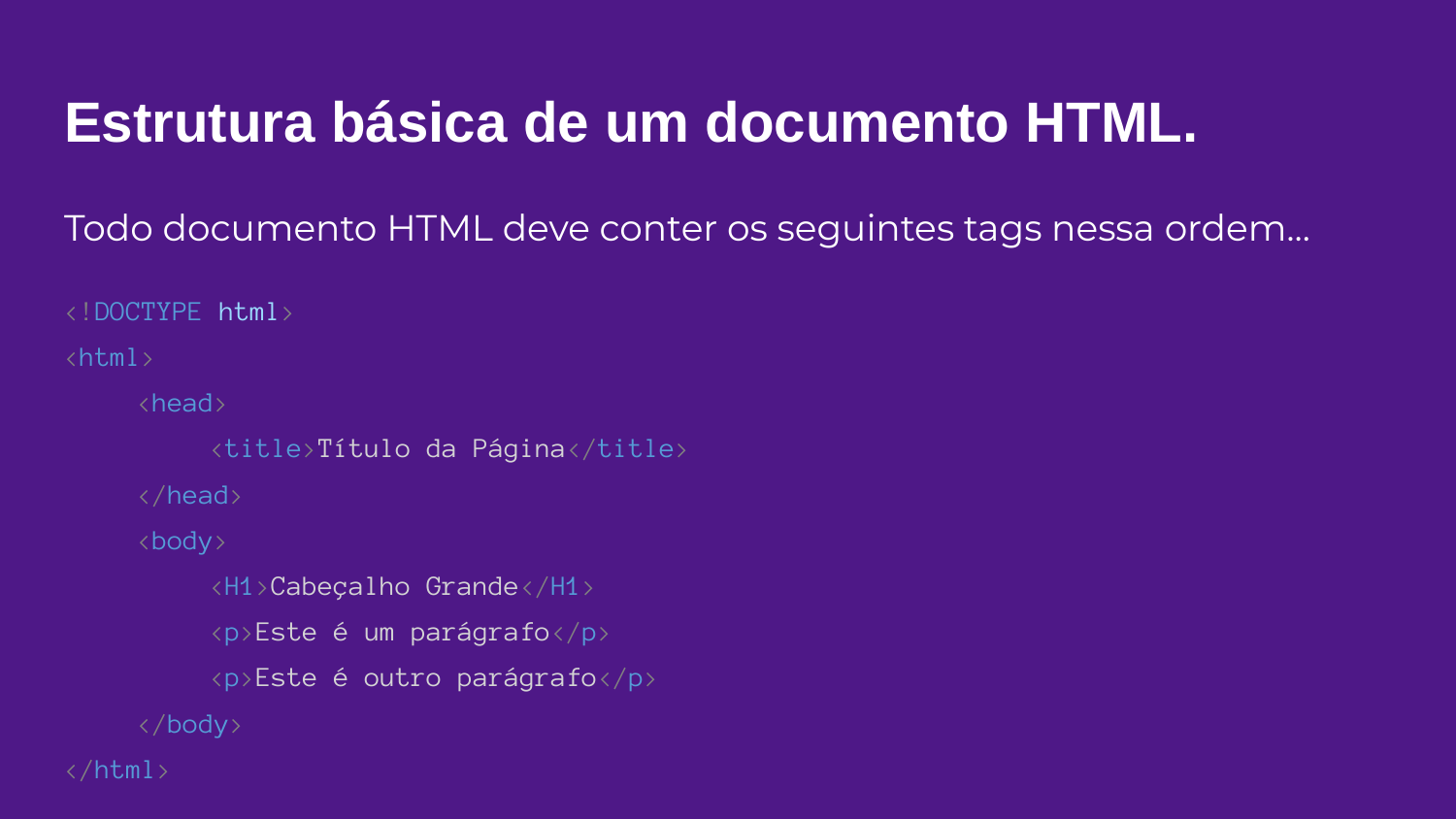

# Estrutura básica de um documento HTML.
Todo documento HTML deve conter os seguintes tags nessa ordem…
<!DOCTYPE html>
<html>
<head>
	<title>Título da Página</title>
</head>
<body>
<H1>Cabeçalho Grande</H1>
<p>Este é um parágrafo</p>
<p>Este é outro parágrafo</p>
</body>
</html>